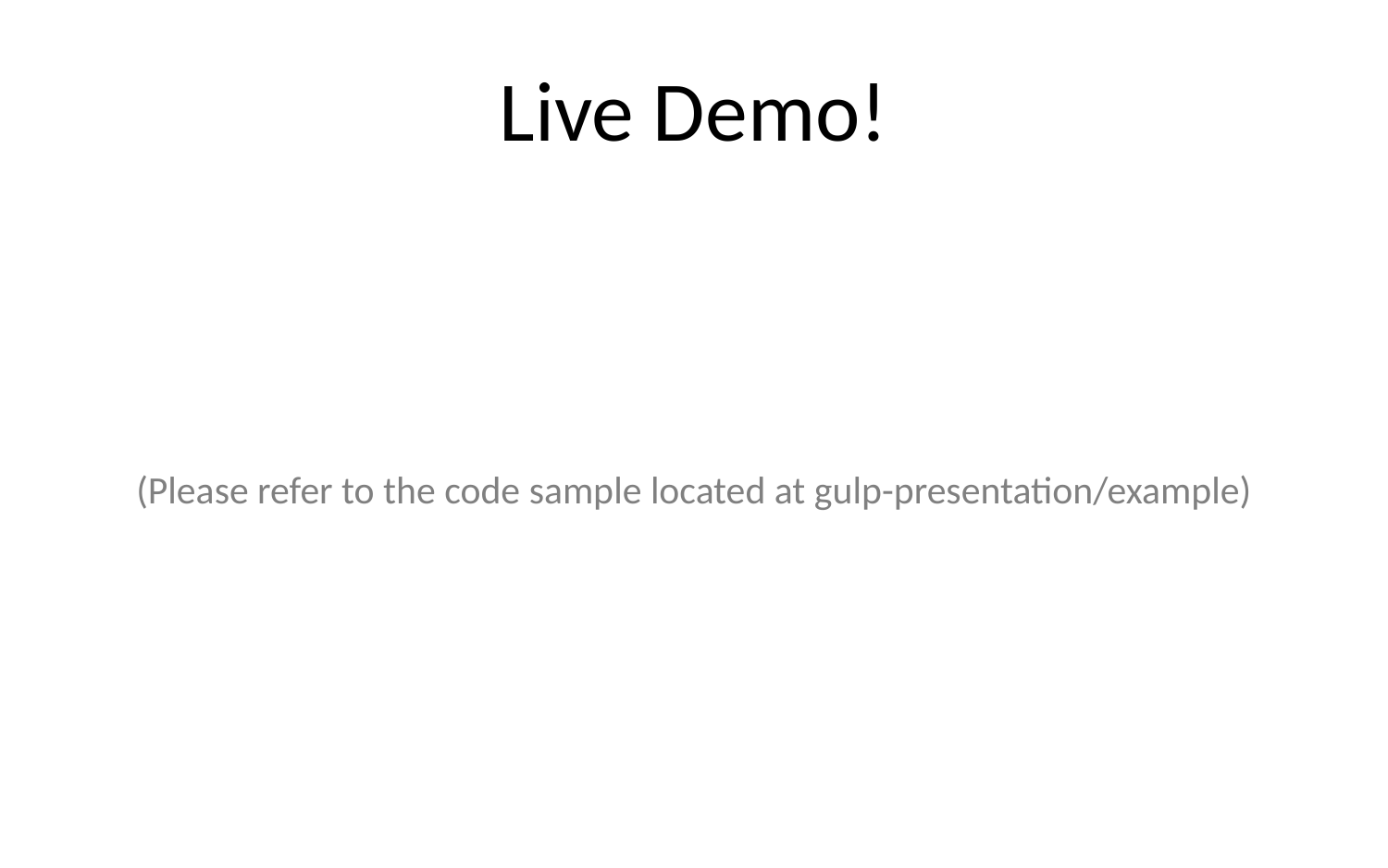

# Live Demo!
(Please refer to the code sample located at gulp-presentation/example)